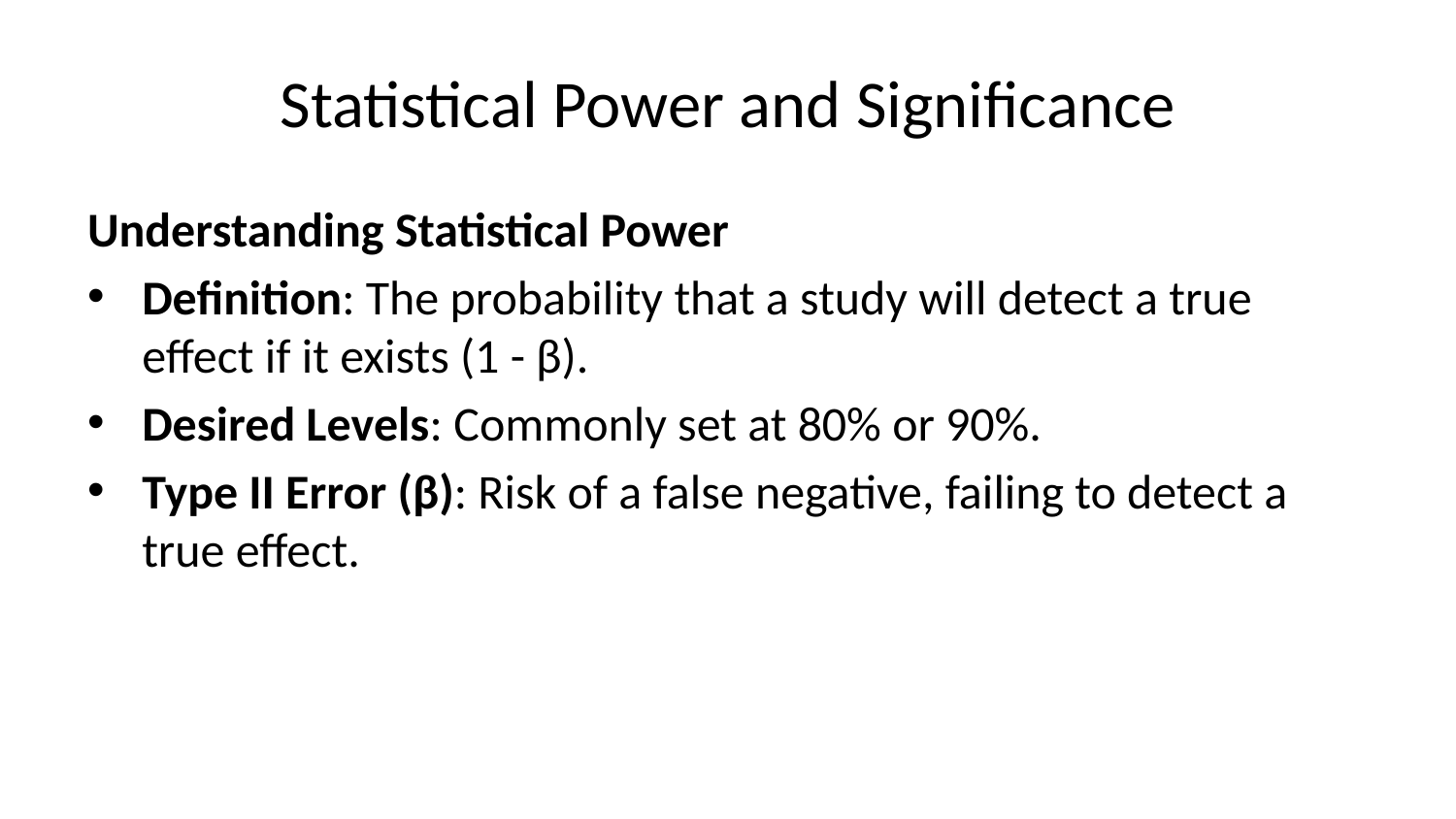

# Statistical Power and Significance
Understanding Statistical Power
Definition: The probability that a study will detect a true effect if it exists (1 - β).
Desired Levels: Commonly set at 80% or 90%.
Type II Error (β): Risk of a false negative, failing to detect a true effect.